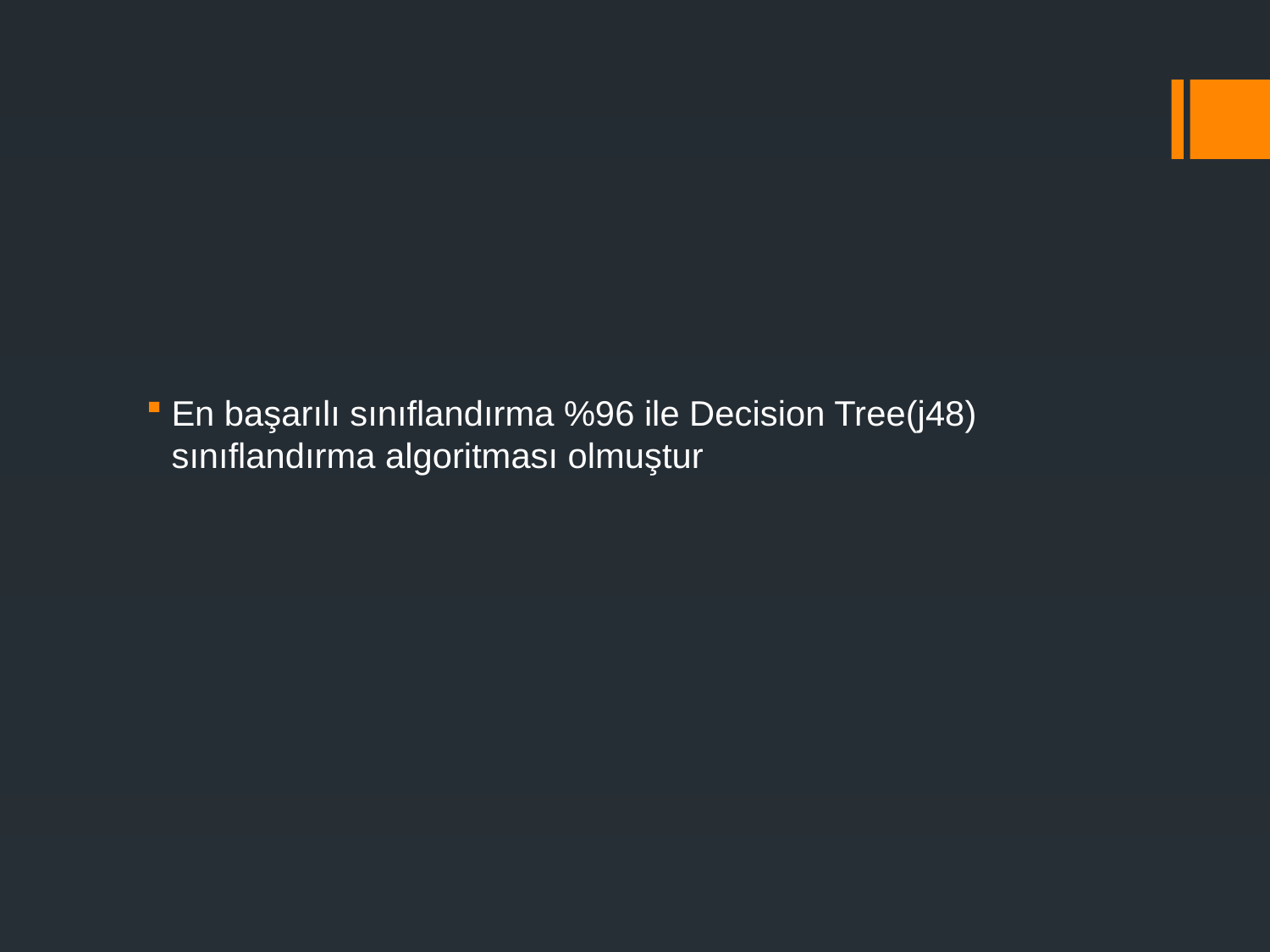

En başarılı sınıflandırma %96 ile Decision Tree(j48) sınıflandırma algoritması olmuştur